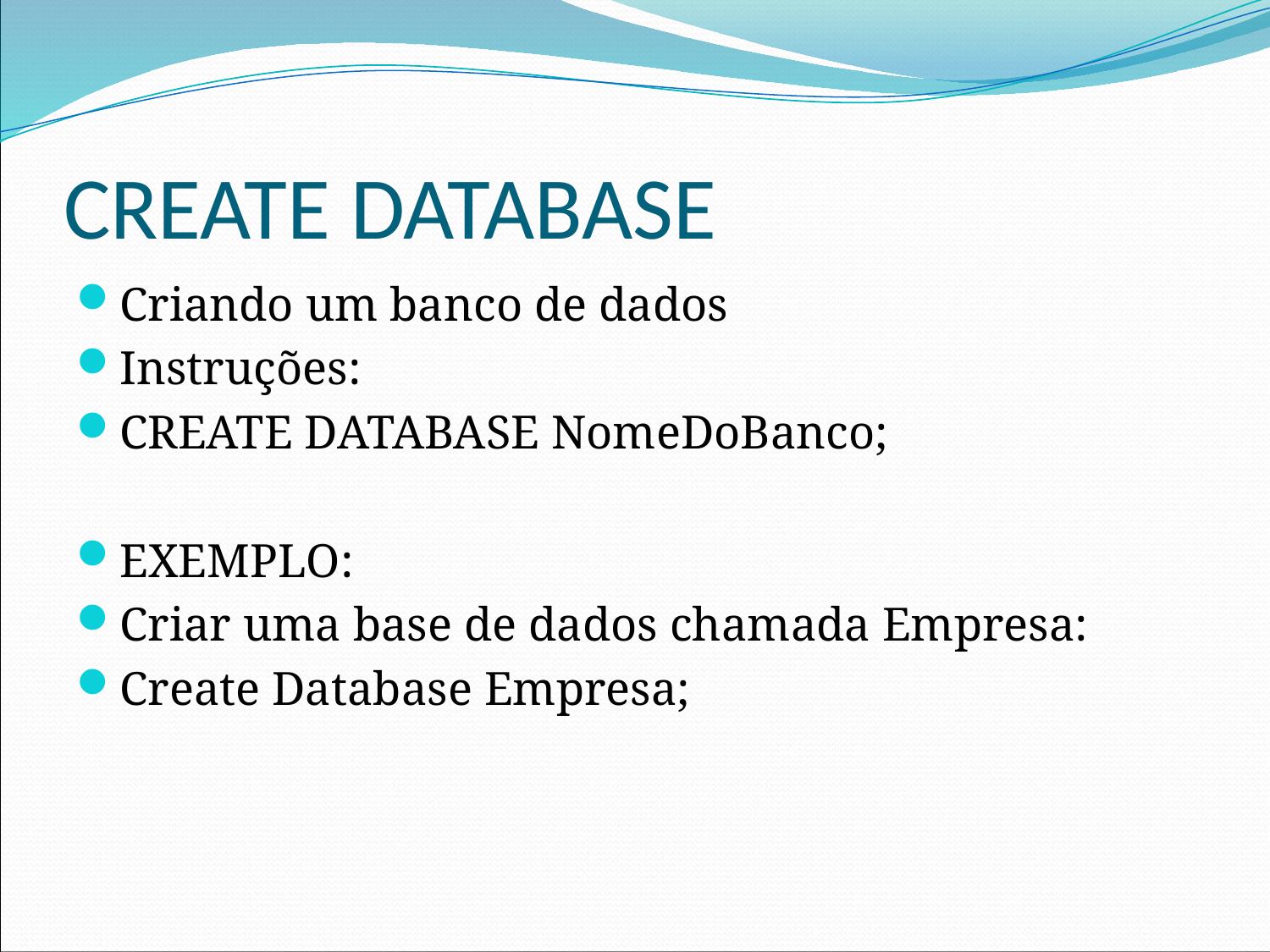

# CREATE DATABASE
Criando um banco de dados
Instruções:
CREATE DATABASE NomeDoBanco;

EXEMPLO:
Criar uma base de dados chamada Empresa:
Create Database Empresa;